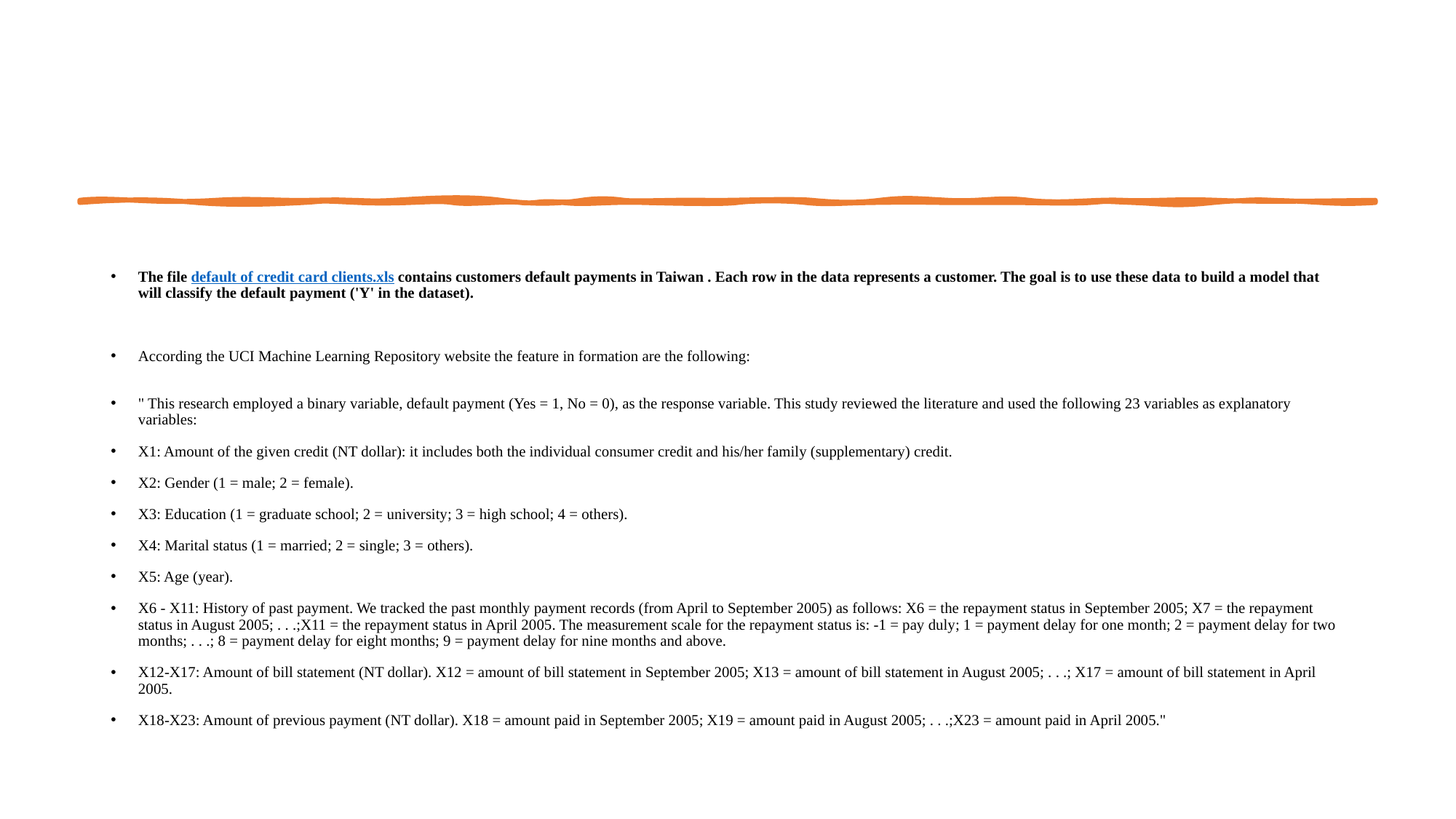

The file default of credit card clients.xls contains customers default payments in Taiwan . Each row in the data represents a customer. The goal is to use these data to build a model that will classify the default payment ('Y' in the dataset).

According the UCI Machine Learning Repository website the feature in formation are the following:
" This research employed a binary variable, default payment (Yes = 1, No = 0), as the response variable. This study reviewed the literature and used the following 23 variables as explanatory variables:
X1: Amount of the given credit (NT dollar): it includes both the individual consumer credit and his/her family (supplementary) credit.
X2: Gender (1 = male; 2 = female).
X3: Education (1 = graduate school; 2 = university; 3 = high school; 4 = others).
X4: Marital status (1 = married; 2 = single; 3 = others).
X5: Age (year).
X6 - X11: History of past payment. We tracked the past monthly payment records (from April to September 2005) as follows: X6 = the repayment status in September 2005; X7 = the repayment status in August 2005; . . .;X11 = the repayment status in April 2005. The measurement scale for the repayment status is: -1 = pay duly; 1 = payment delay for one month; 2 = payment delay for two months; . . .; 8 = payment delay for eight months; 9 = payment delay for nine months and above.
X12-X17: Amount of bill statement (NT dollar). X12 = amount of bill statement in September 2005; X13 = amount of bill statement in August 2005; . . .; X17 = amount of bill statement in April 2005.
X18-X23: Amount of previous payment (NT dollar). X18 = amount paid in September 2005; X19 = amount paid in August 2005; . . .;X23 = amount paid in April 2005."